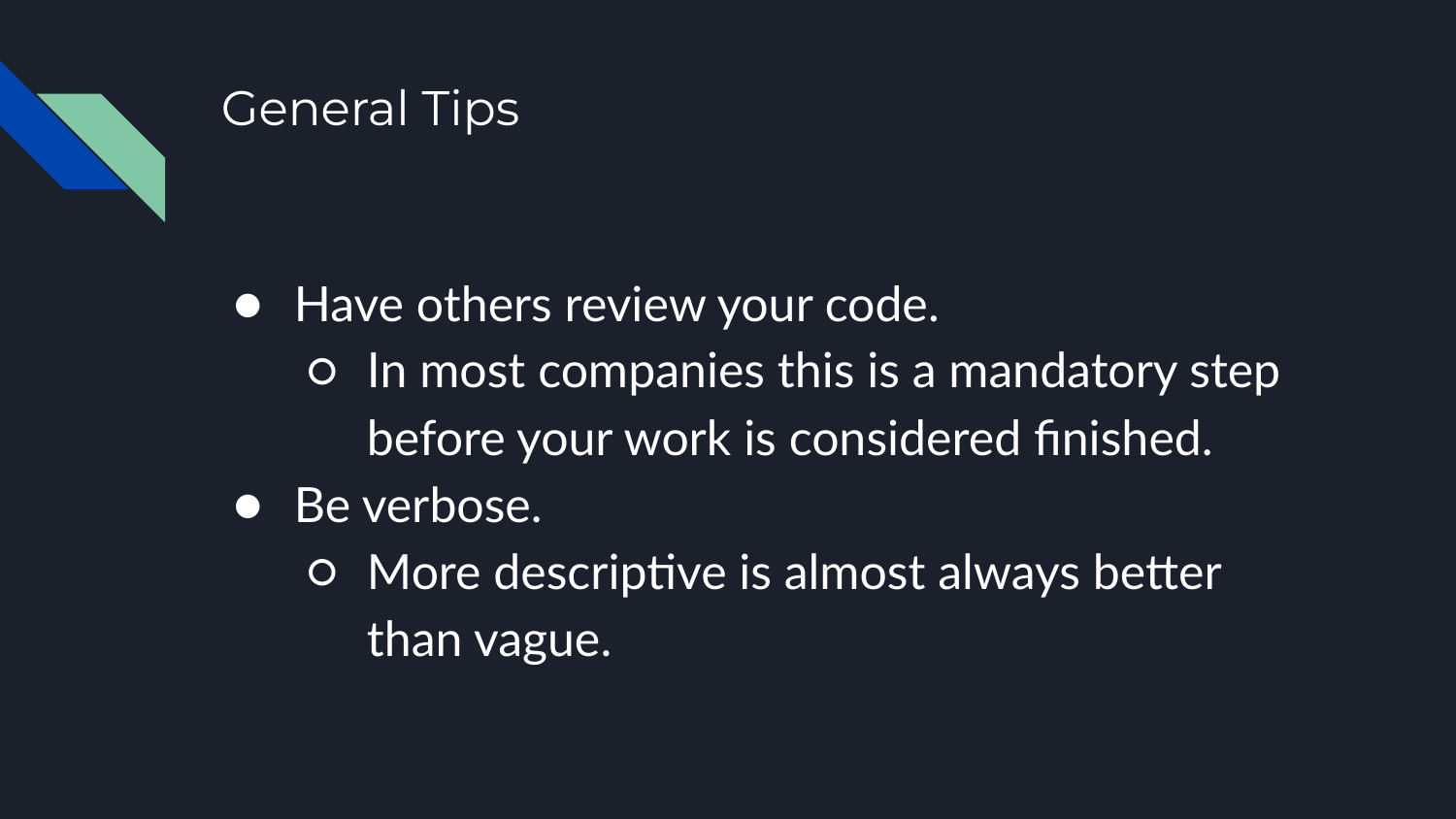

# General Tips
Have others review your code.
In most companies this is a mandatory step before your work is considered finished.
Be verbose.
More descriptive is almost always better than vague.